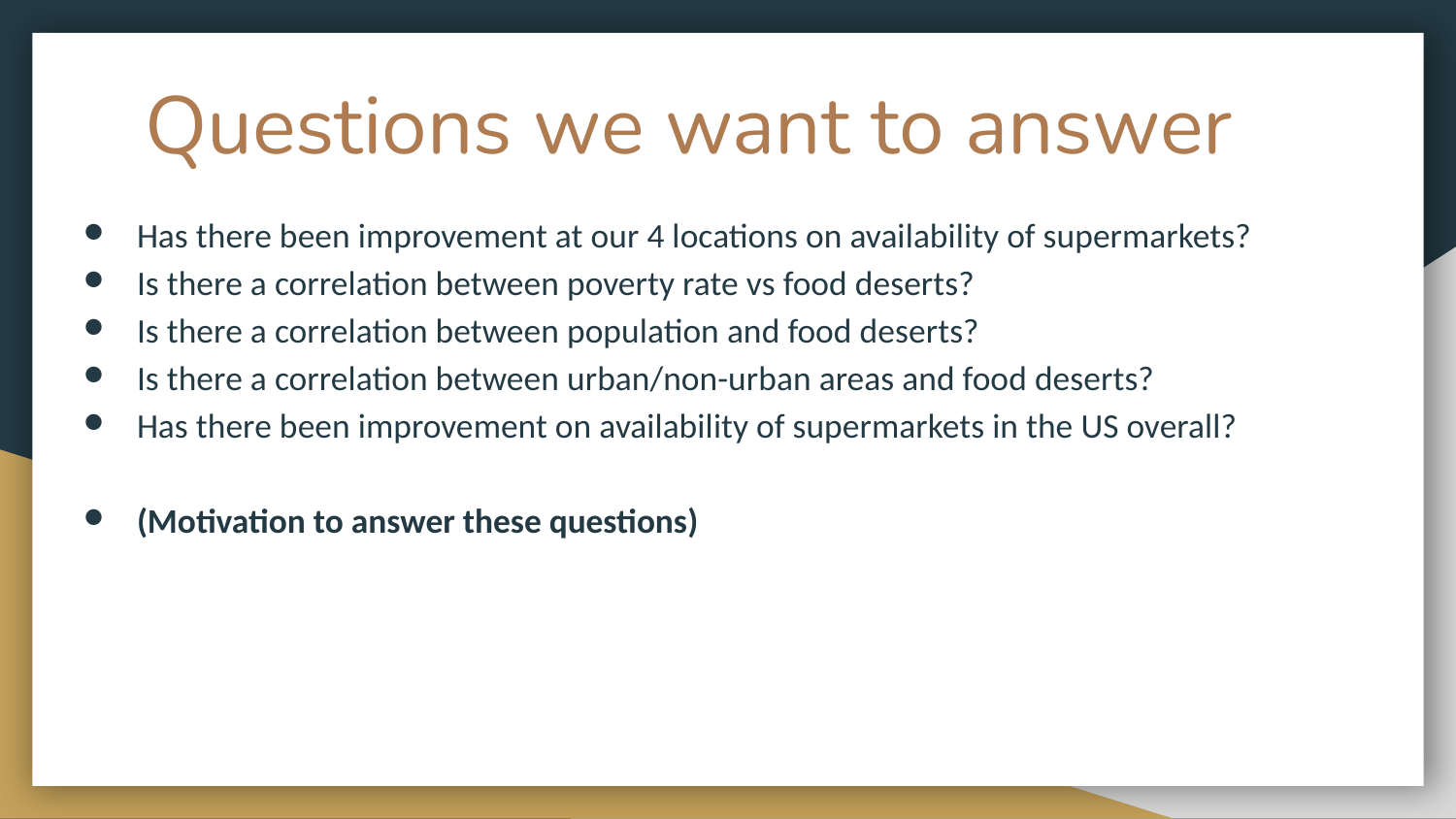

# Questions we want to answer
Has there been improvement at our 4 locations on availability of supermarkets?
Is there a correlation between poverty rate vs food deserts?
Is there a correlation between population and food deserts?
Is there a correlation between urban/non-urban areas and food deserts?
Has there been improvement on availability of supermarkets in the US overall?

(Motivation to answer these questions)